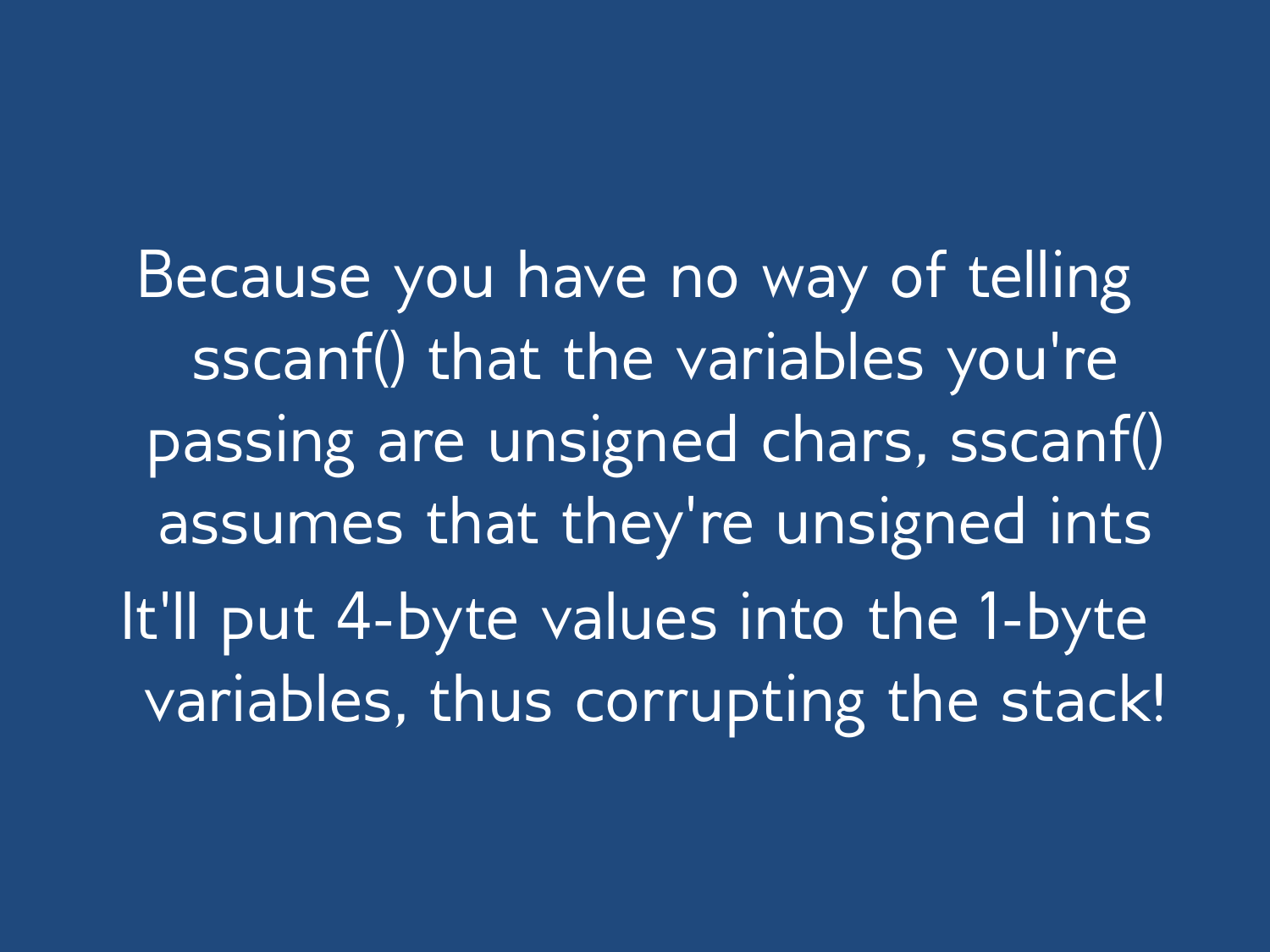

#
Because you have no way of telling sscanf() that the variables you're passing are unsigned chars, sscanf() assumes that they're unsigned ints
It'll put 4-byte values into the 1-byte variables, thus corrupting the stack!